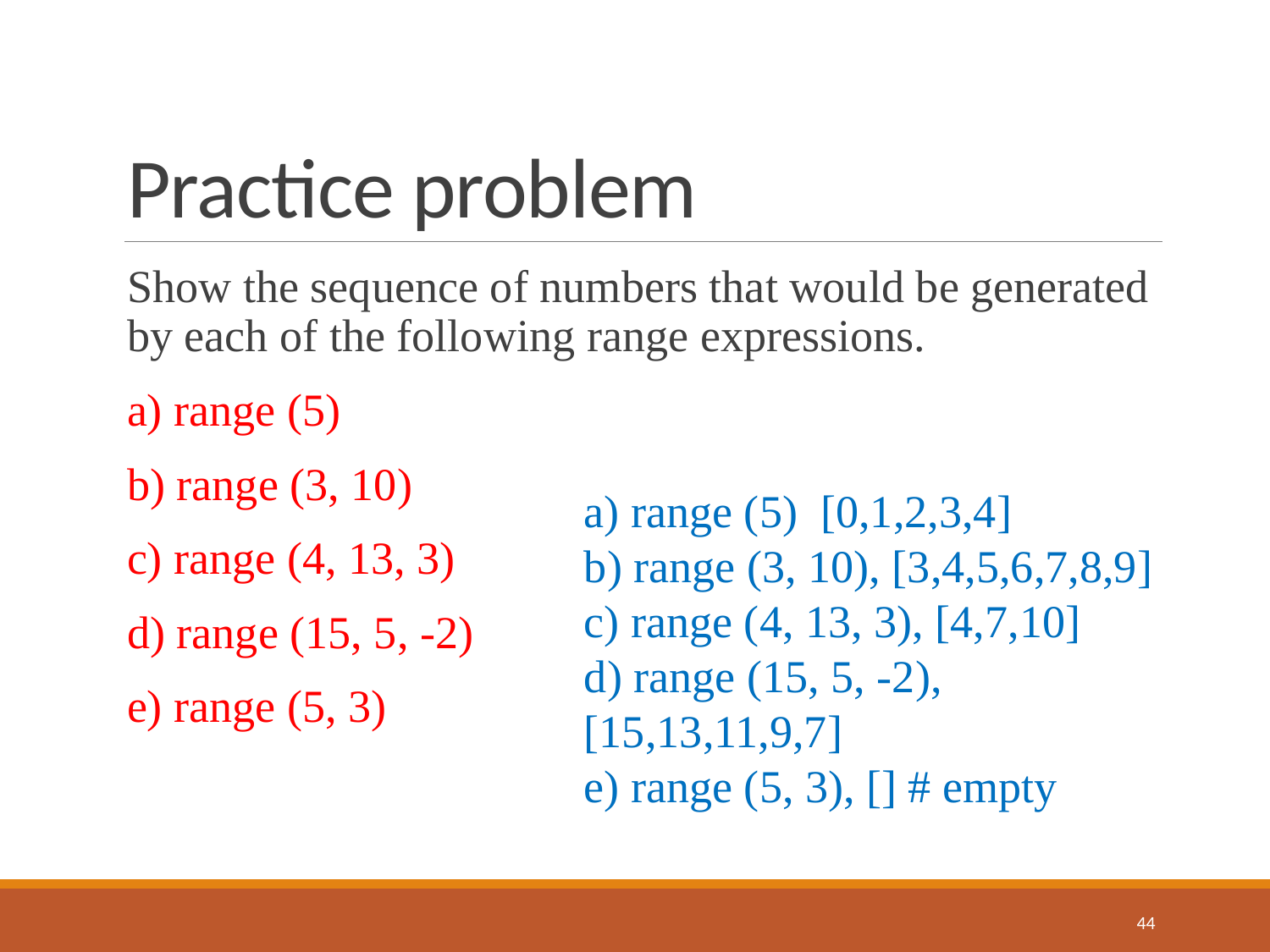

# Practice problem
Show the sequence of numbers that would be generated by each of the following range expressions.
a) range (5)
b) range (3, 10)
c) range (4, 13, 3)
d) range (15, 5, -2)
e) range (5, 3)
a) range (5)  [0,1,2,3,4]
b) range (3, 10), [3,4,5,6,7,8,9]
c) range (4, 13, 3), [4,7,10]
d) range (15, 5, -2), [15,13,11,9,7]
e) range (5, 3), [] # empty
44